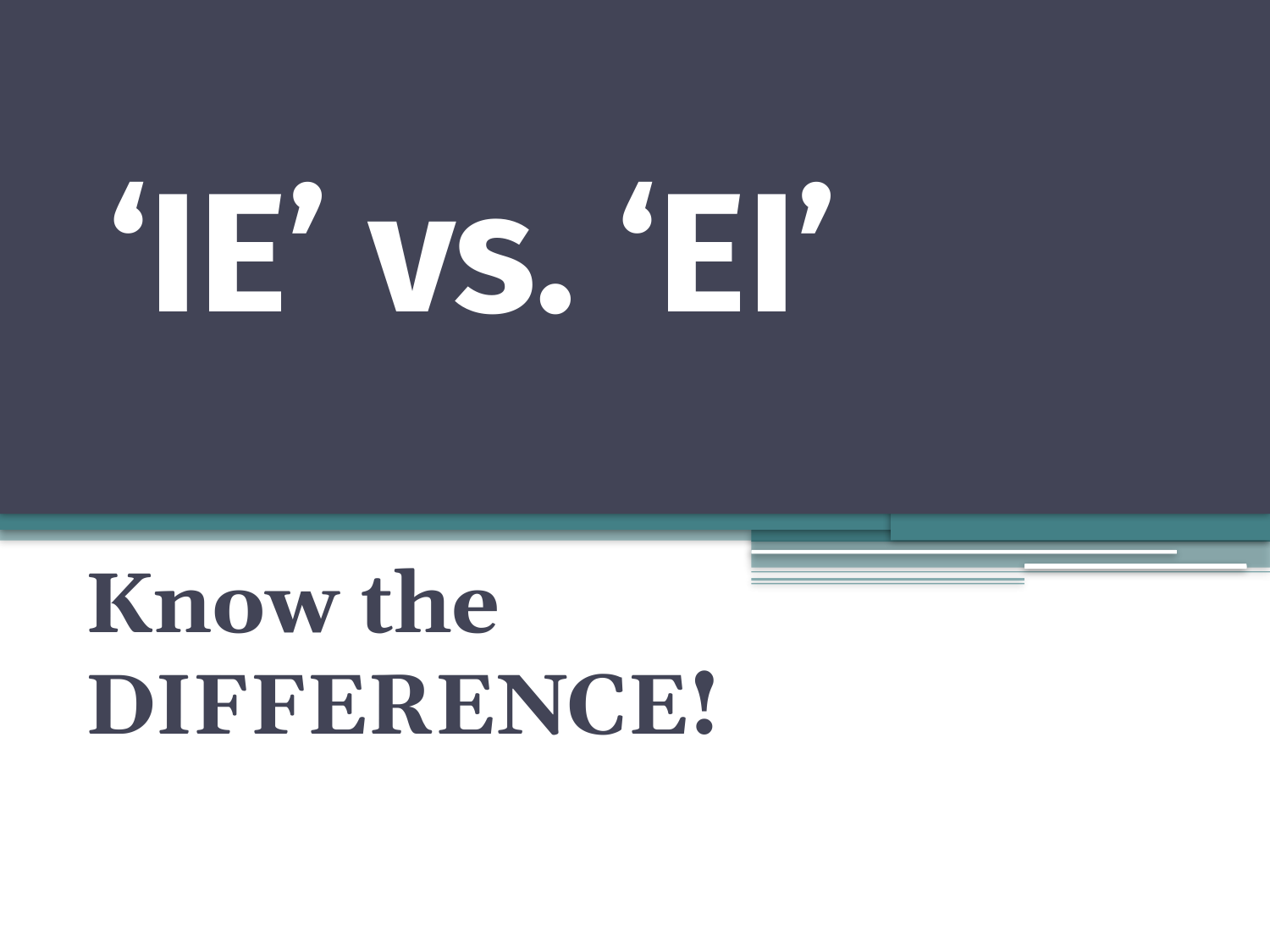

# ‘IE’ vs. ‘EI’
Know the DIFFERENCE!